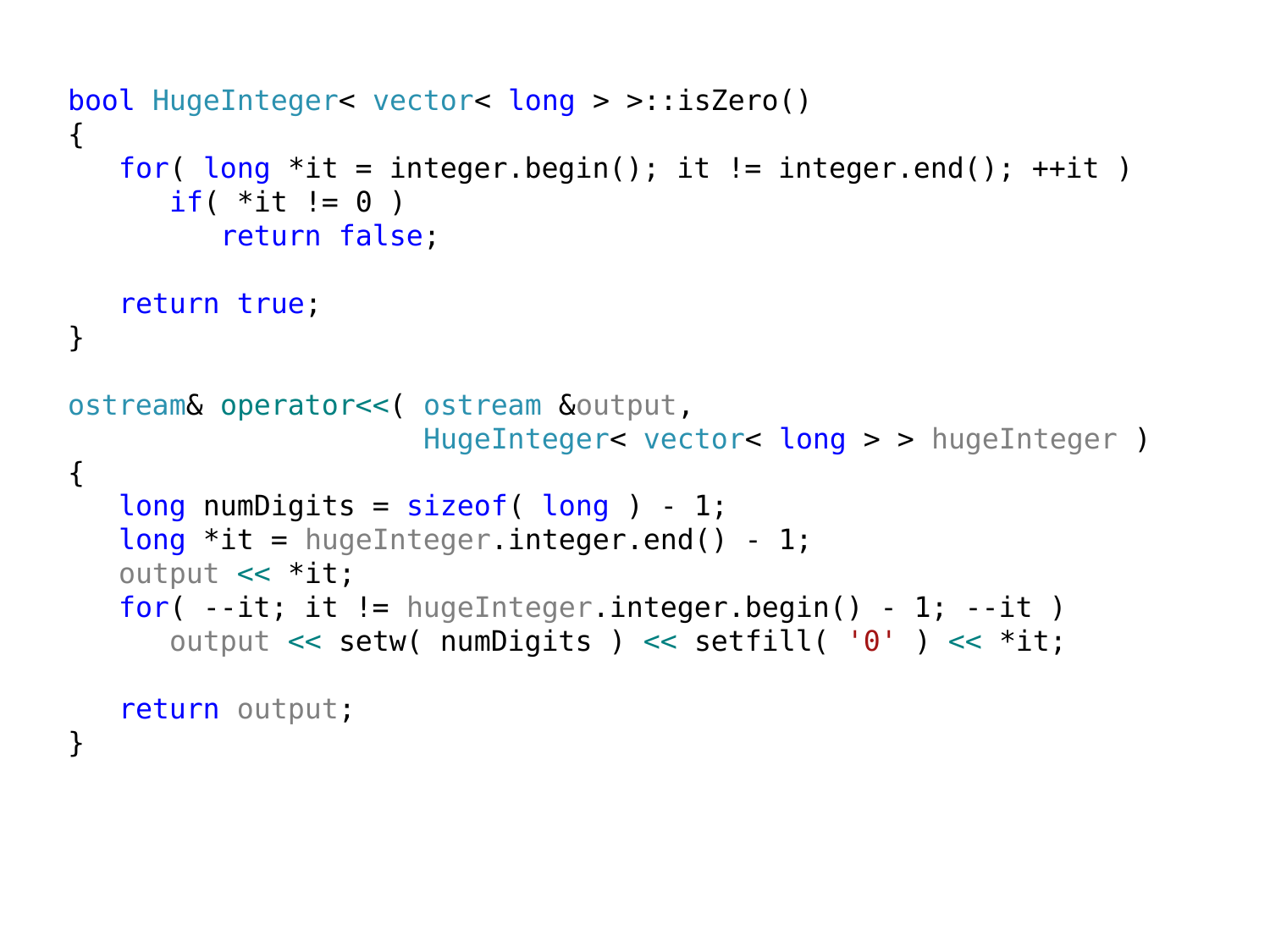

bool HugeInteger< vector< long > >::isZero()
{
   for( long *it = integer.begin(); it != integer.end(); ++it )
      if( *it != 0 )
         return false;

   return true;
}

ostream& operator<<( ostream &output,
                     HugeInteger< vector< long > > hugeInteger )
{
   long numDigits = sizeof( long ) - 1;
   long *it = hugeInteger.integer.end() - 1;
   output << *it;
   for( --it; it != hugeInteger.integer.begin() - 1; --it )
      output << setw( numDigits ) << setfill( '0' ) << *it;

   return output;
}